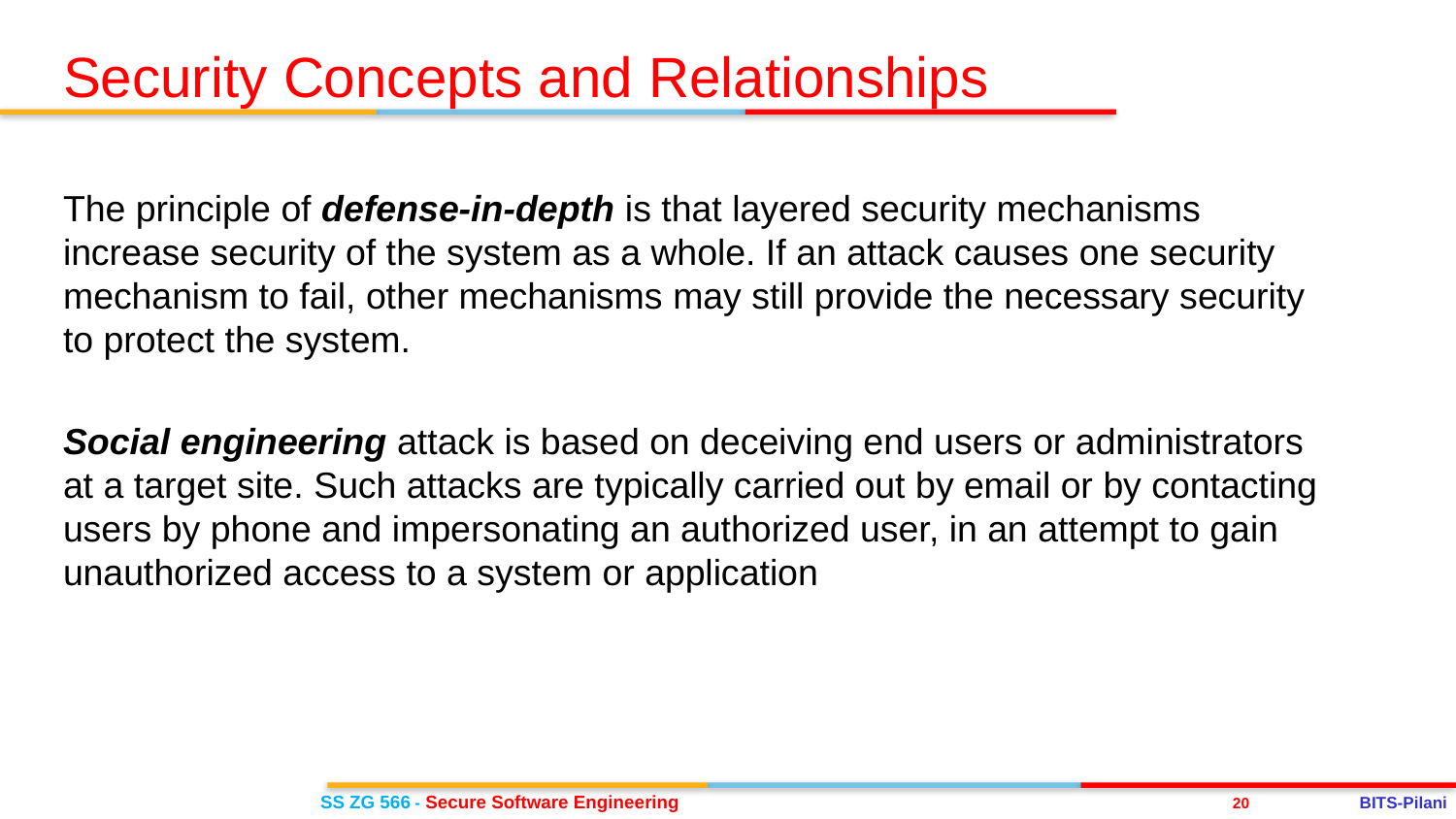

Security Concepts and Relationships
The principle of defense-in-depth is that layered security mechanisms increase security of the system as a whole. If an attack causes one security mechanism to fail, other mechanisms may still provide the necessary security to protect the system.

Social engineering attack is based on deceiving end users or administrators at a target site. Such attacks are typically carried out by email or by contacting users by phone and impersonating an authorized user, in an attempt to gain unauthorized access to a system or application